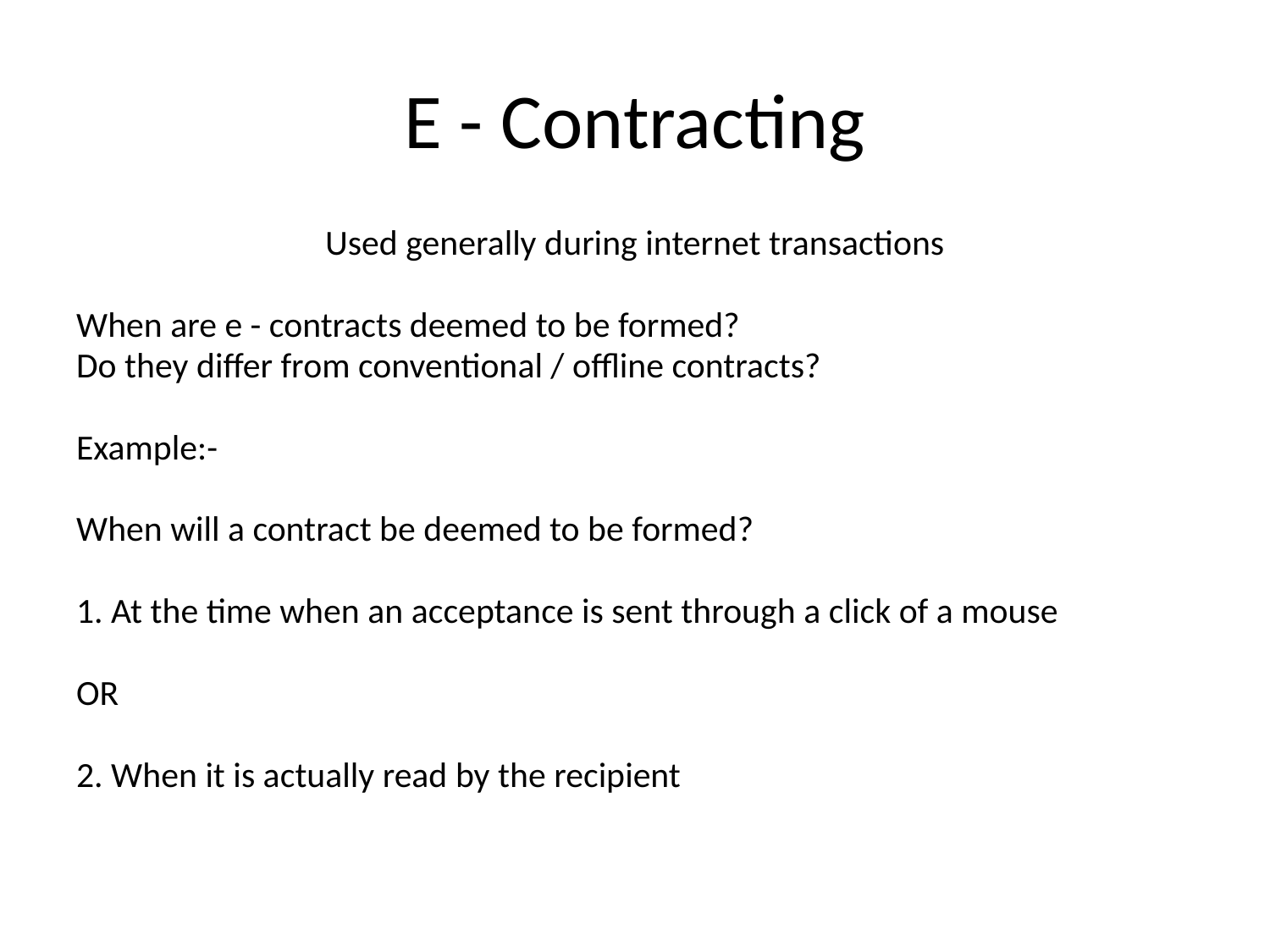

# E - Contracting
Used generally during internet transactions

When are e - contracts deemed to be formed?
Do they differ from conventional / offline contracts?

Example:-

When will a contract be deemed to be formed?

1. At the time when an acceptance is sent through a click of a mouse

OR

2. When it is actually read by the recipient